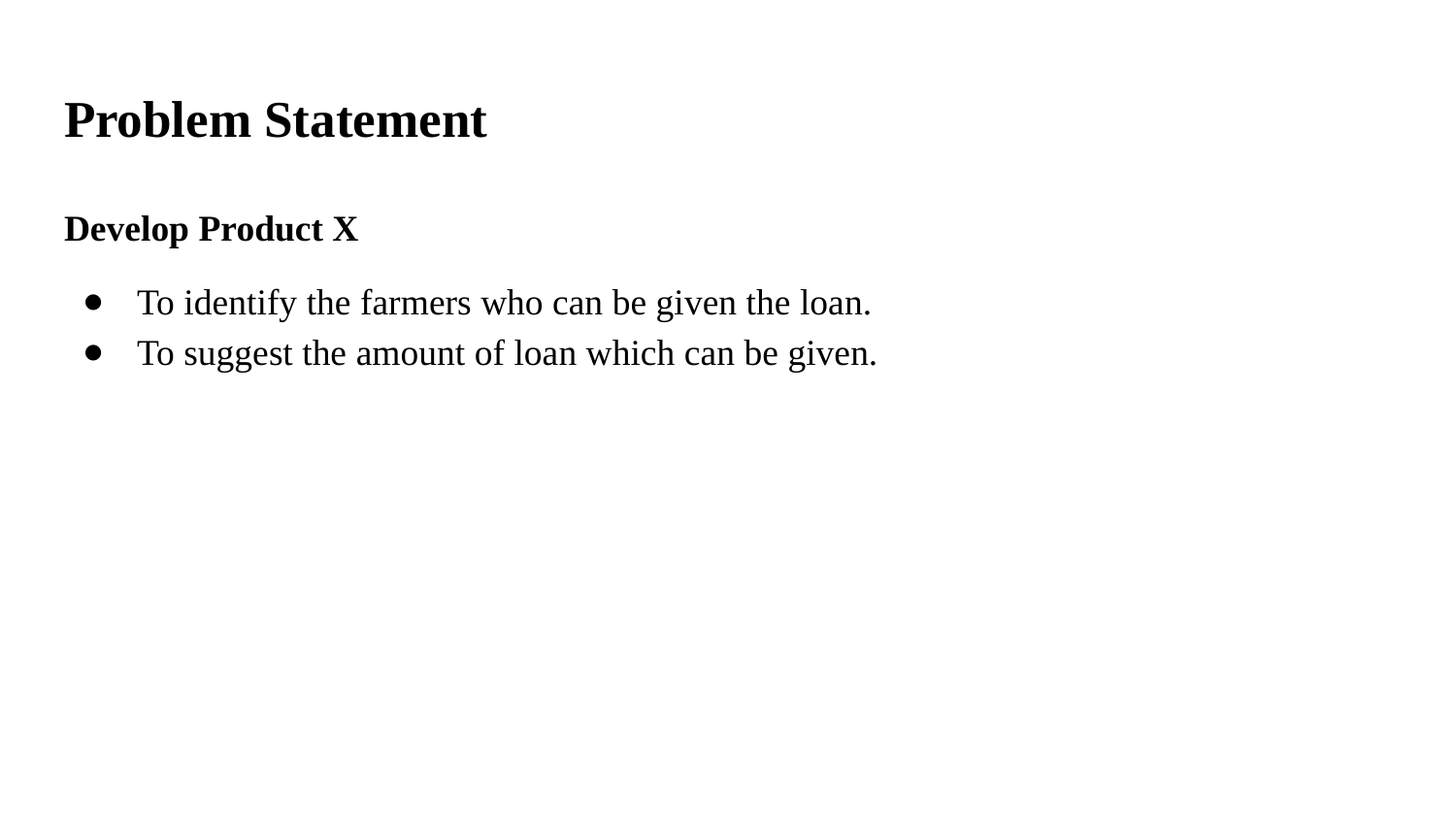

# Problem Statement
Develop Product X
To identify the farmers who can be given the loan.
To suggest the amount of loan which can be given.